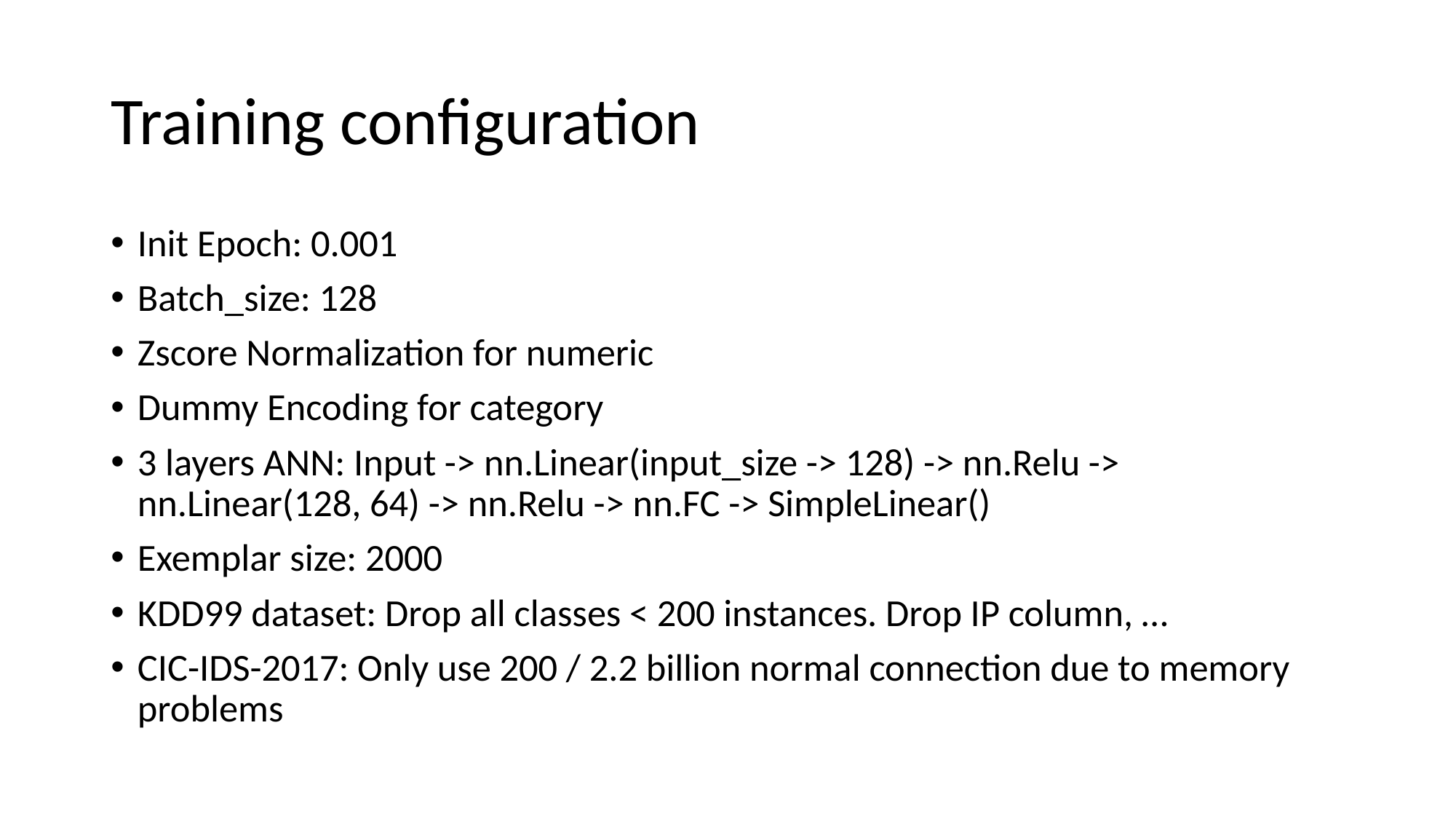

# Training configuration
Init Epoch: 0.001
Batch_size: 128
Zscore Normalization for numeric
Dummy Encoding for category
3 layers ANN: Input -> nn.Linear(input_size -> 128) -> nn.Relu -> nn.Linear(128, 64) -> nn.Relu -> nn.FC -> SimpleLinear()
Exemplar size: 2000
KDD99 dataset: Drop all classes < 200 instances. Drop IP column, …
CIC-IDS-2017: Only use 200 / 2.2 billion normal connection due to memory problems